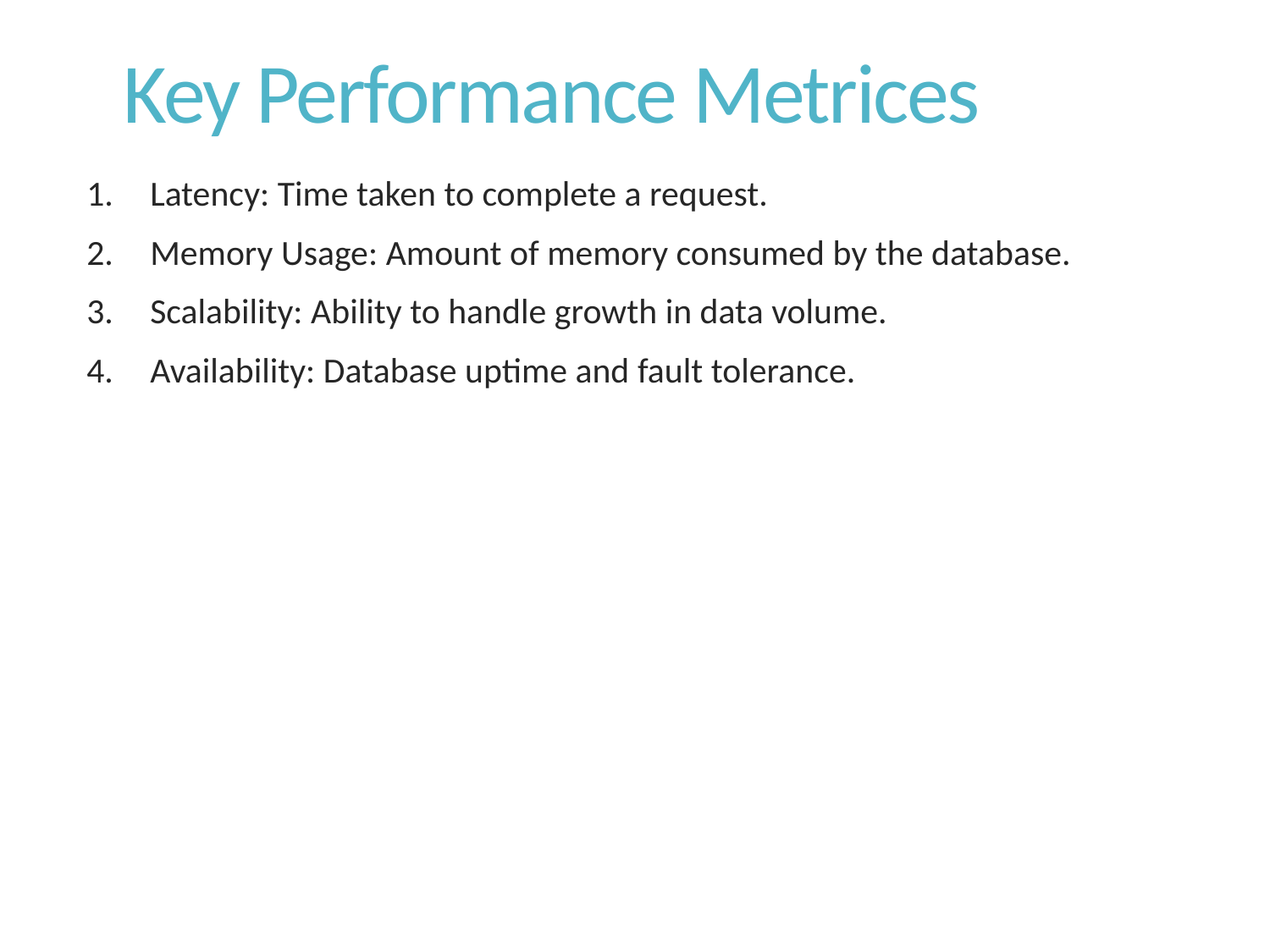

# Key Performance Metrices
Latency: Time taken to complete a request.
Memory Usage: Amount of memory consumed by the database.
Scalability: Ability to handle growth in data volume.
Availability: Database uptime and fault tolerance.